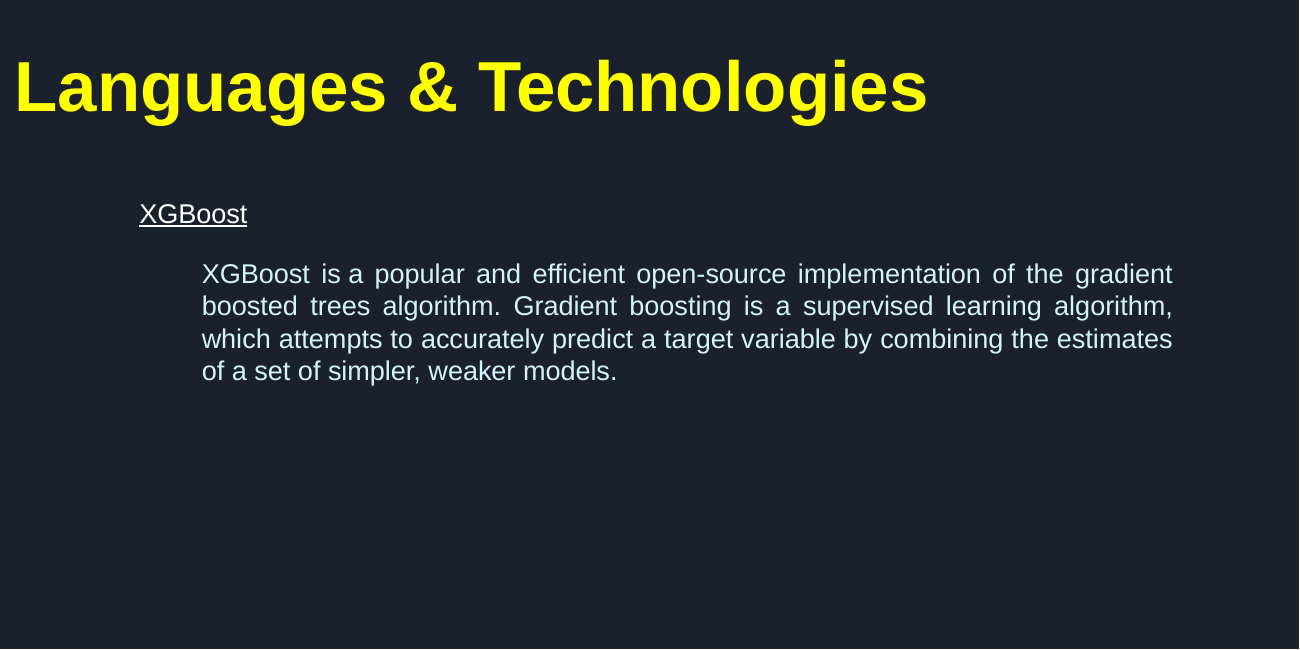

Languages & Technologies
# XGBoost

	XGBoost is a popular and efficient open-source implementation of the gradient boosted trees algorithm. Gradient boosting is a supervised learning algorithm, which attempts to accurately predict a target variable by combining the estimates of a set of simpler, weaker models.